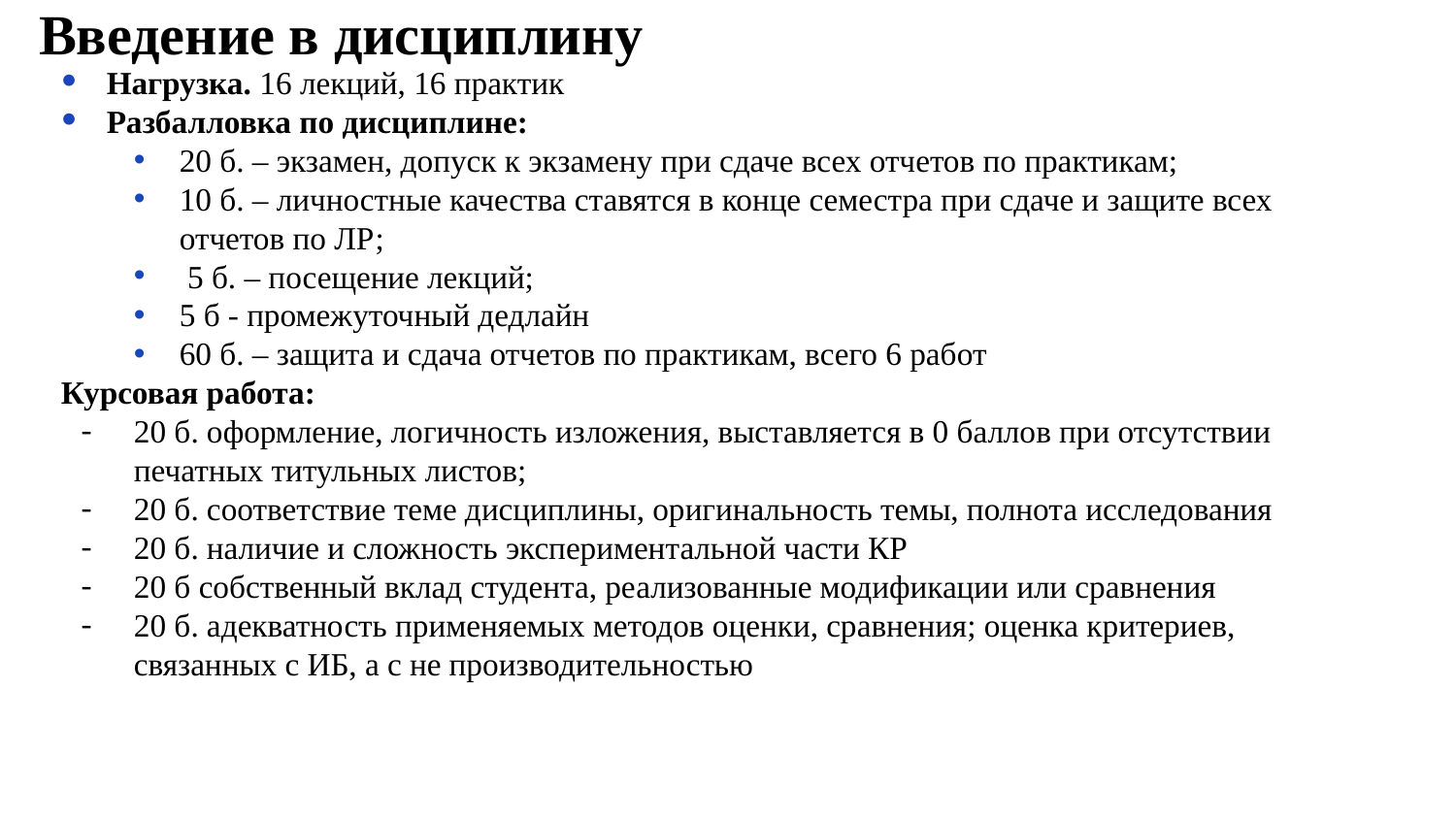

# Введение в дисциплину
Нагрузка. 16 лекций, 16 практик
Разбалловка по дисциплине:
20 б. – экзамен, допуск к экзамену при сдаче всех отчетов по практикам;
10 б. – личностные качества ставятся в конце семестра при сдаче и защите всех отчетов по ЛР;
 5 б. – посещение лекций;
5 б - промежуточный дедлайн
60 б. – защита и сдача отчетов по практикам, всего 6 работ
Курсовая работа:
20 б. оформление, логичность изложения, выставляется в 0 баллов при отсутствии печатных титульных листов;
20 б. соответствие теме дисциплины, оригинальность темы, полнота исследования
20 б. наличие и сложность экспериментальной части КР
20 б собственный вклад студента, реализованные модификации или сравнения
20 б. адекватность применяемых методов оценки, сравнения; оценка критериев, связанных с ИБ, а с не производительностью